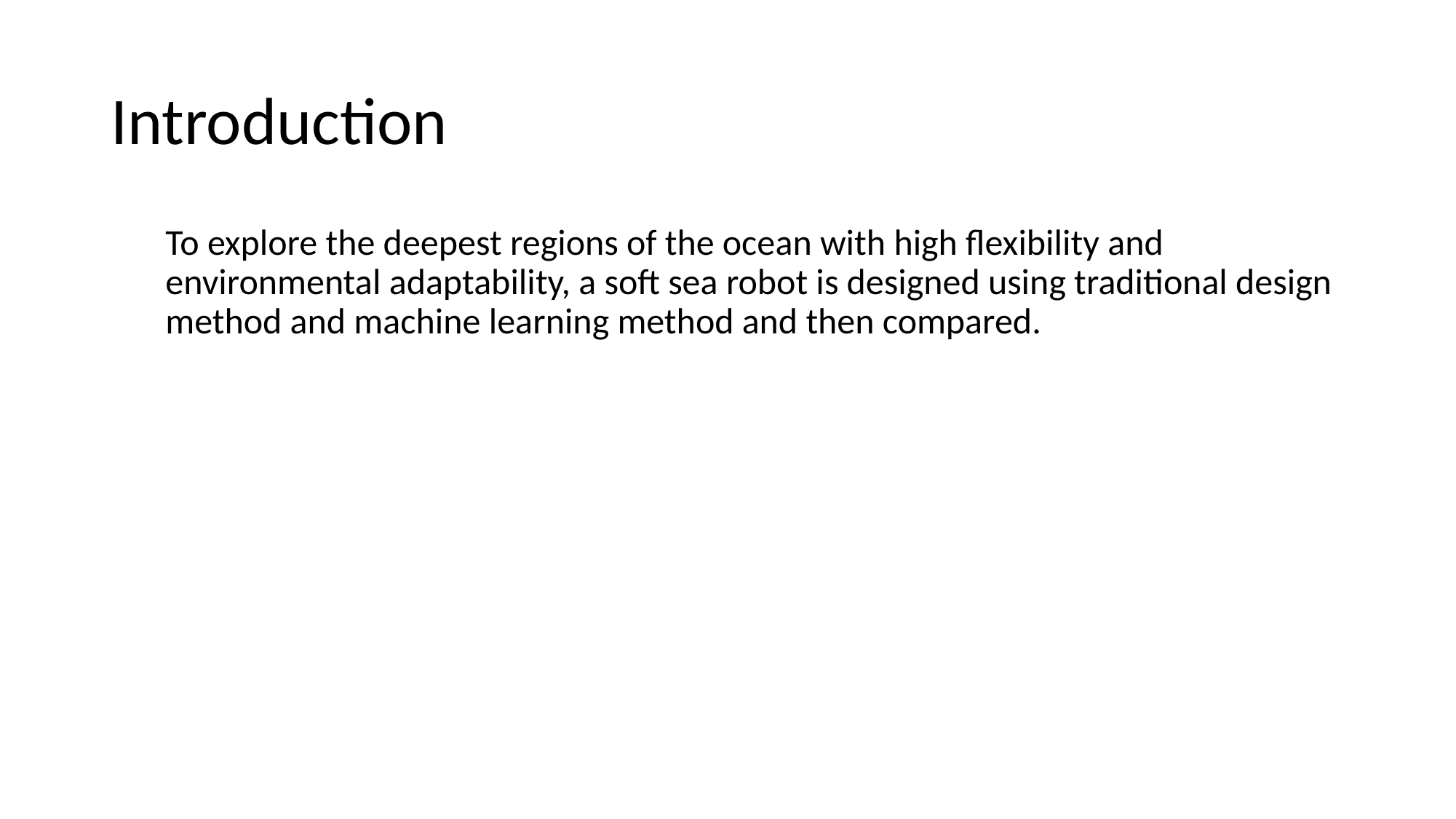

# Introduction
To explore the deepest regions of the ocean with high flexibility and environmental adaptability, a soft sea robot is designed using traditional design method and machine learning method and then compared.